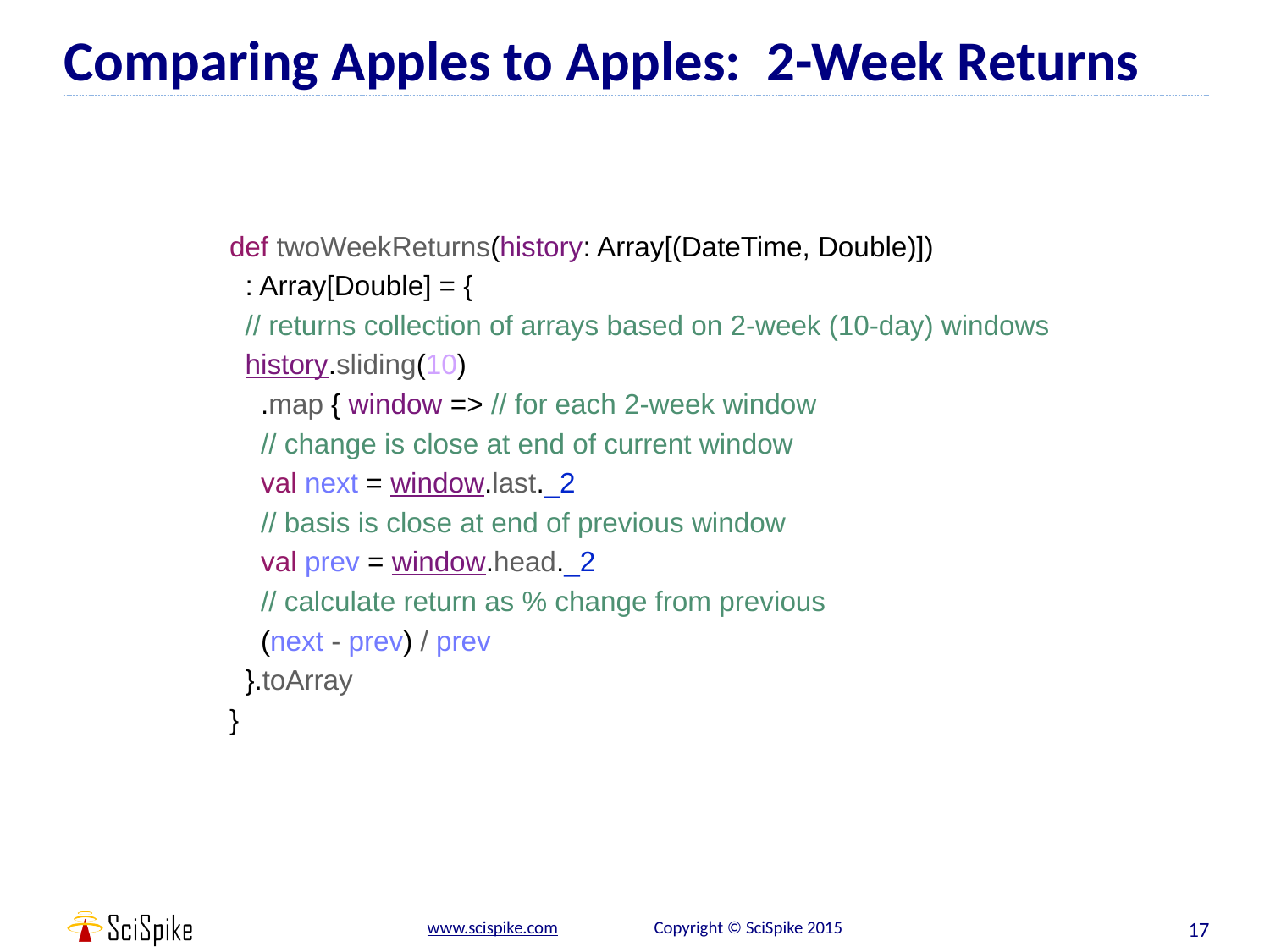

# Comparing Apples to Apples:  2-Week Returns
def twoWeekReturns(history: Array[(DateTime, Double)])
  : Array[Double] = {
  // returns collection of arrays based on 2-week (10-day) windows
  history.sliding(10)
    .map { window => // for each 2-week window
    // change is close at end of current window
    val next = window.last._2
    // basis is close at end of previous window
    val prev = window.head._2
    // calculate return as % change from previous
    (next - prev) / prev
  }.toArray
}
17